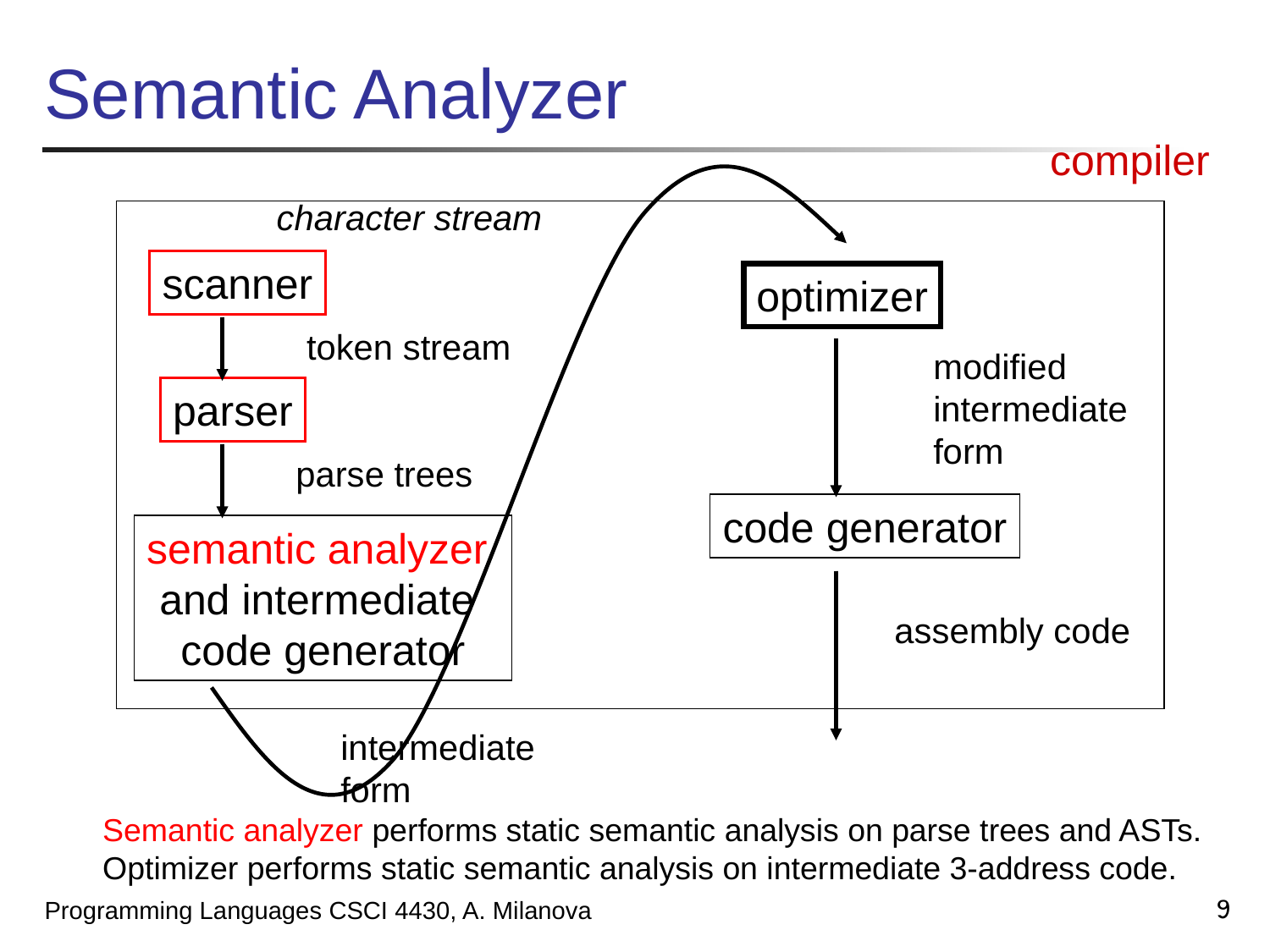

# Semantic Analyzer

compiler
character stream

scanner
optimizer

token stream
modified
intermediate
form

parser

parse trees
code generator
semantic analyzer
and intermediate
code generator

assembly code
intermediate
form
Semantic analyzer performs static semantic analysis on parse trees and ASTs.
Optimizer performs static semantic analysis on intermediate 3-address code.
9
Programming Languages CSCI 4430, A. Milanova